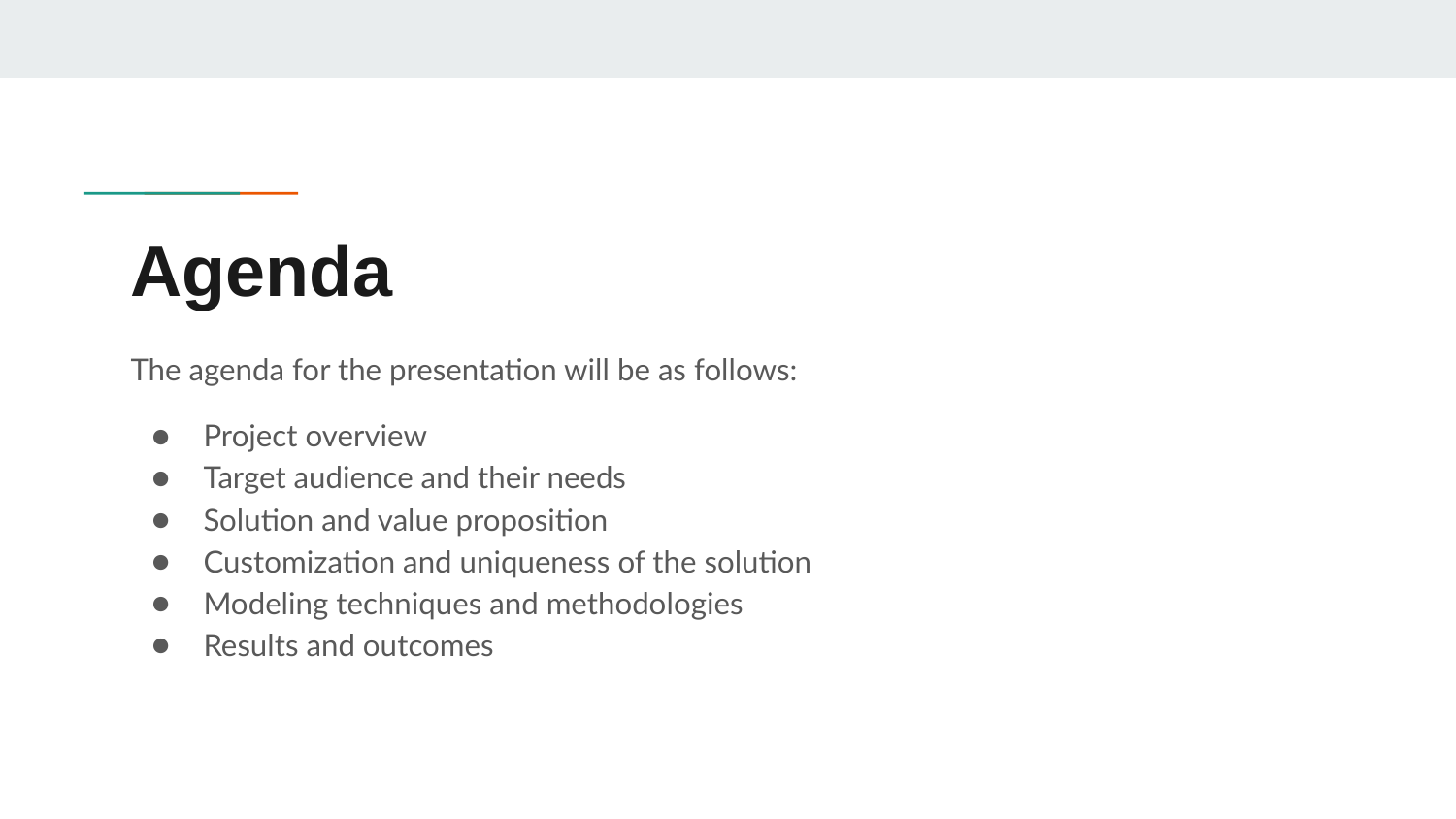

# Agenda
The agenda for the presentation will be as follows:
Project overview
Target audience and their needs
Solution and value proposition
Customization and uniqueness of the solution
Modeling techniques and methodologies
Results and outcomes